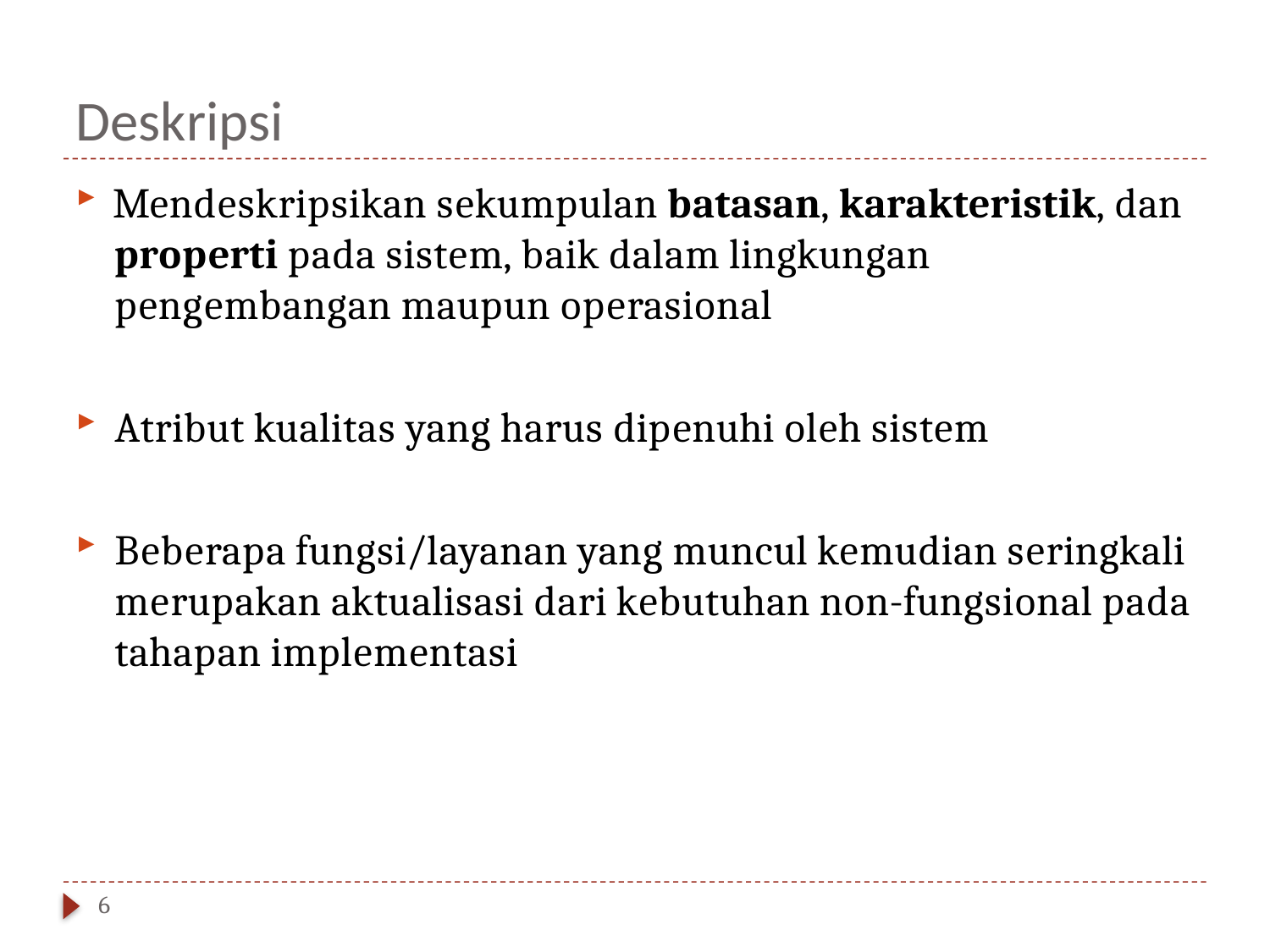

# Deskripsi
Mendeskripsikan sekumpulan batasan, karakteristik, dan properti pada sistem, baik dalam lingkungan pengembangan maupun operasional

Atribut kualitas yang harus dipenuhi oleh sistem

Beberapa fungsi/layanan yang muncul kemudian seringkali merupakan aktualisasi dari kebutuhan non-fungsional pada tahapan implementasi
6